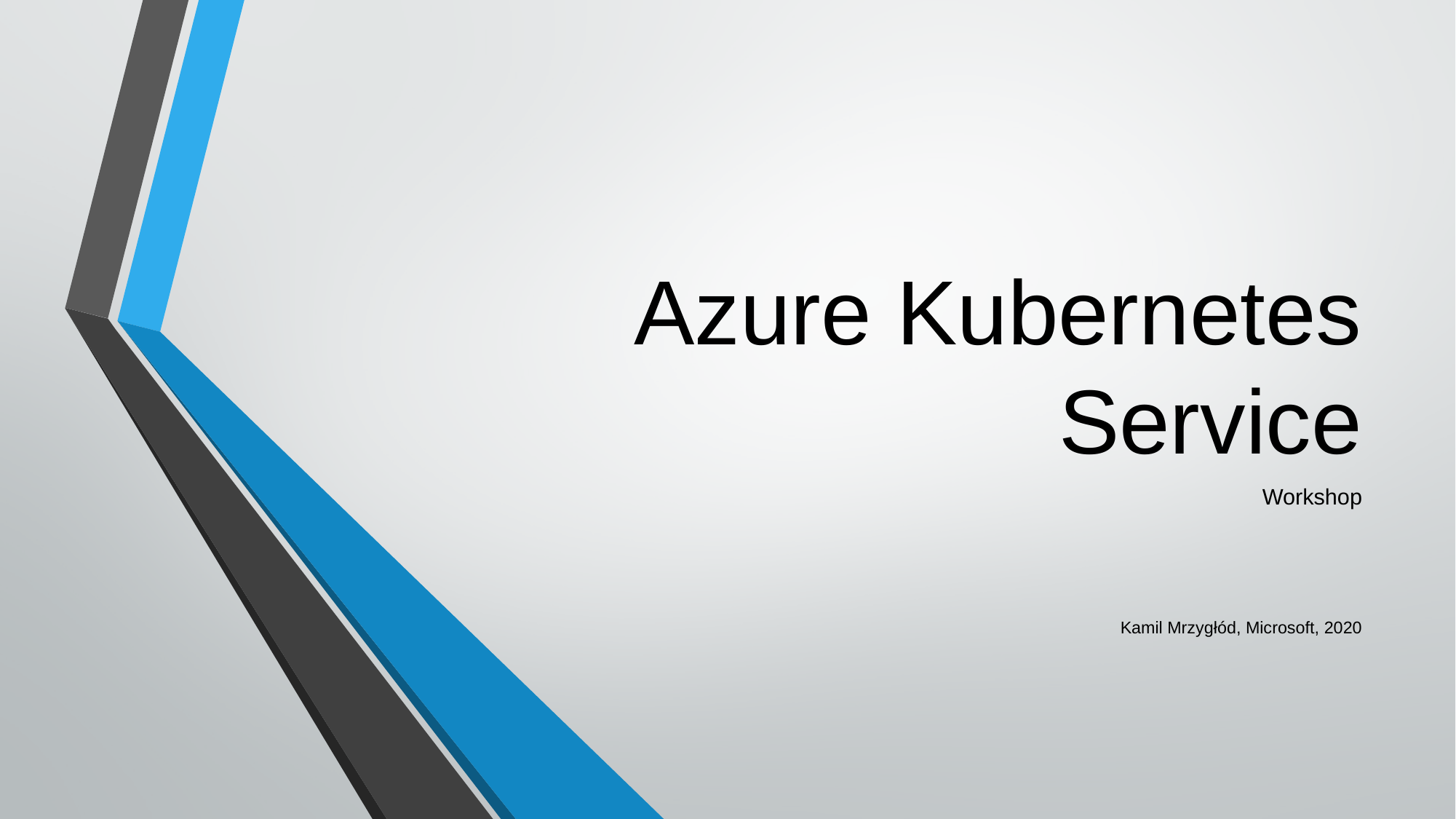

# Azure Kubernetes Service
Workshop

Kamil Mrzygłód, Microsoft, 2020